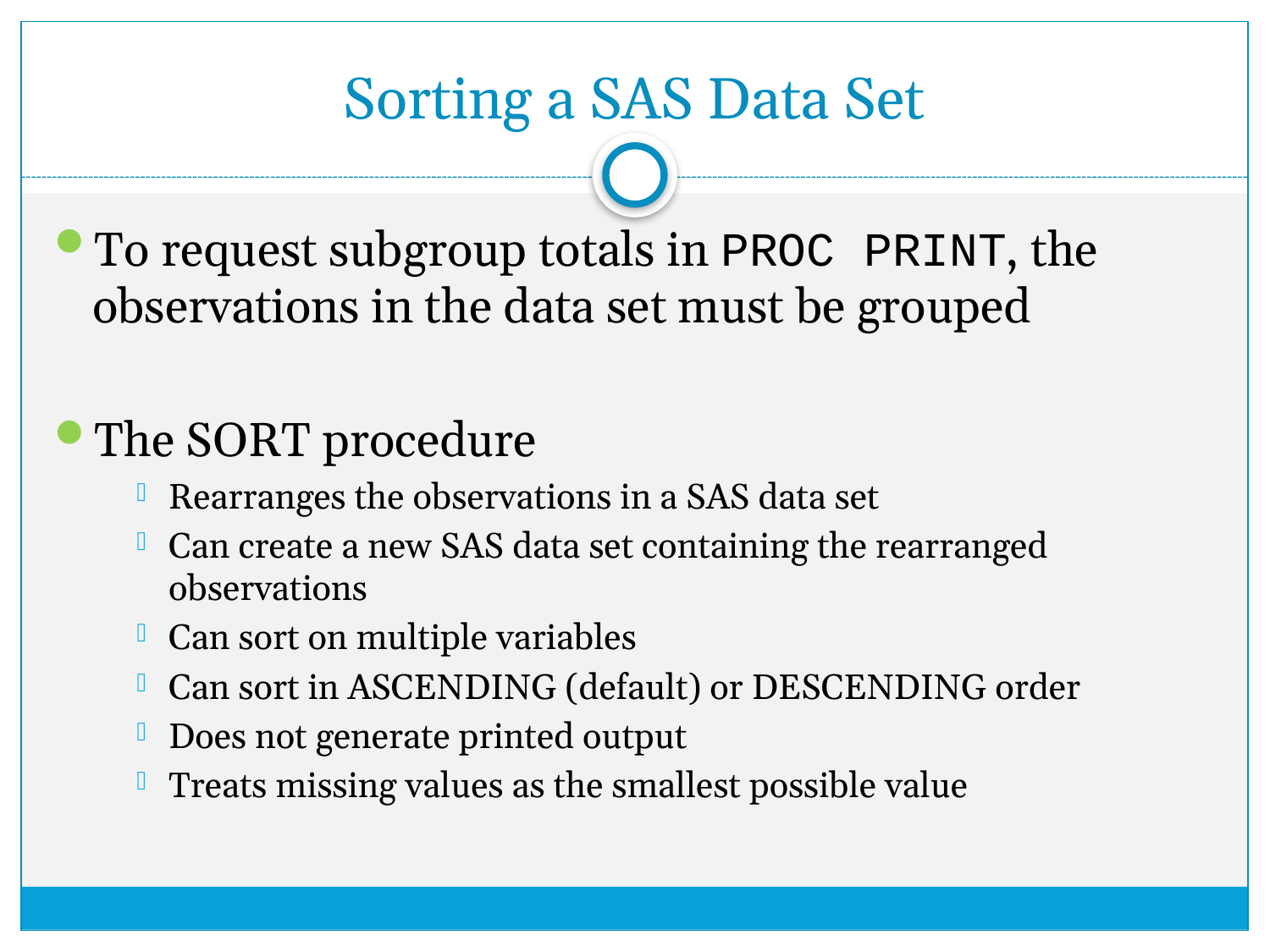

# Sorting a SAS Data Set
To request subgroup totals in PROC PRINT, the observations in the data set must be grouped

The SORT procedure
Rearranges the observations in a SAS data set
Can create a new SAS data set containing the rearranged observations
Can sort on multiple variables
Can sort in ASCENDING (default) or DESCENDING order
Does not generate printed output
Treats missing values as the smallest possible value